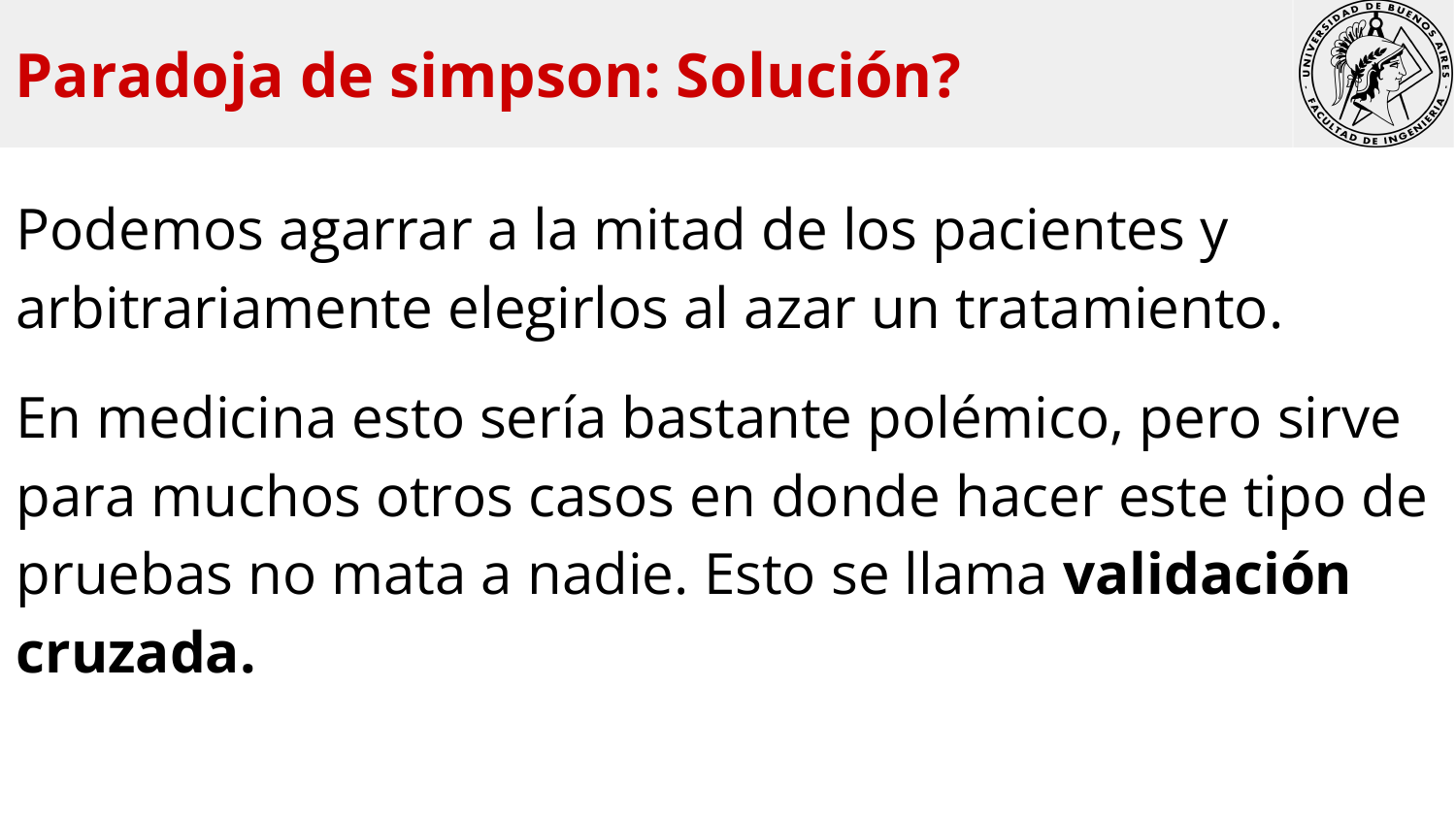

Paradoja de simpson: Solución?
Podemos agarrar a la mitad de los pacientes y arbitrariamente elegirlos al azar un tratamiento.
En medicina esto sería bastante polémico, pero sirve para muchos otros casos en donde hacer este tipo de pruebas no mata a nadie. Esto se llama validación cruzada.